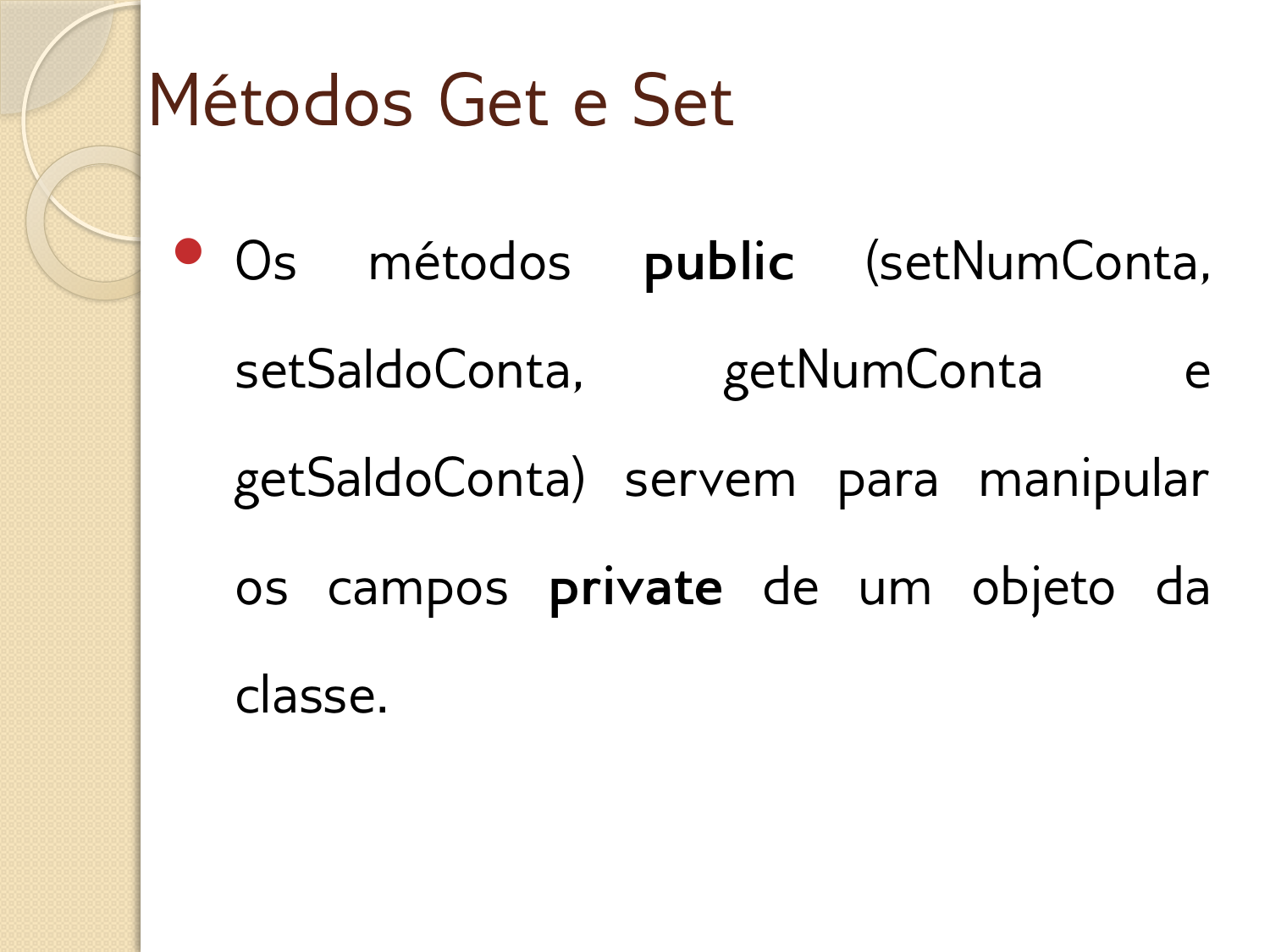

# Métodos Get e Set
Os métodos public (setNumConta, setSaldoConta, getNumConta e getSaldoConta) servem para manipular os campos private de um objeto da classe.